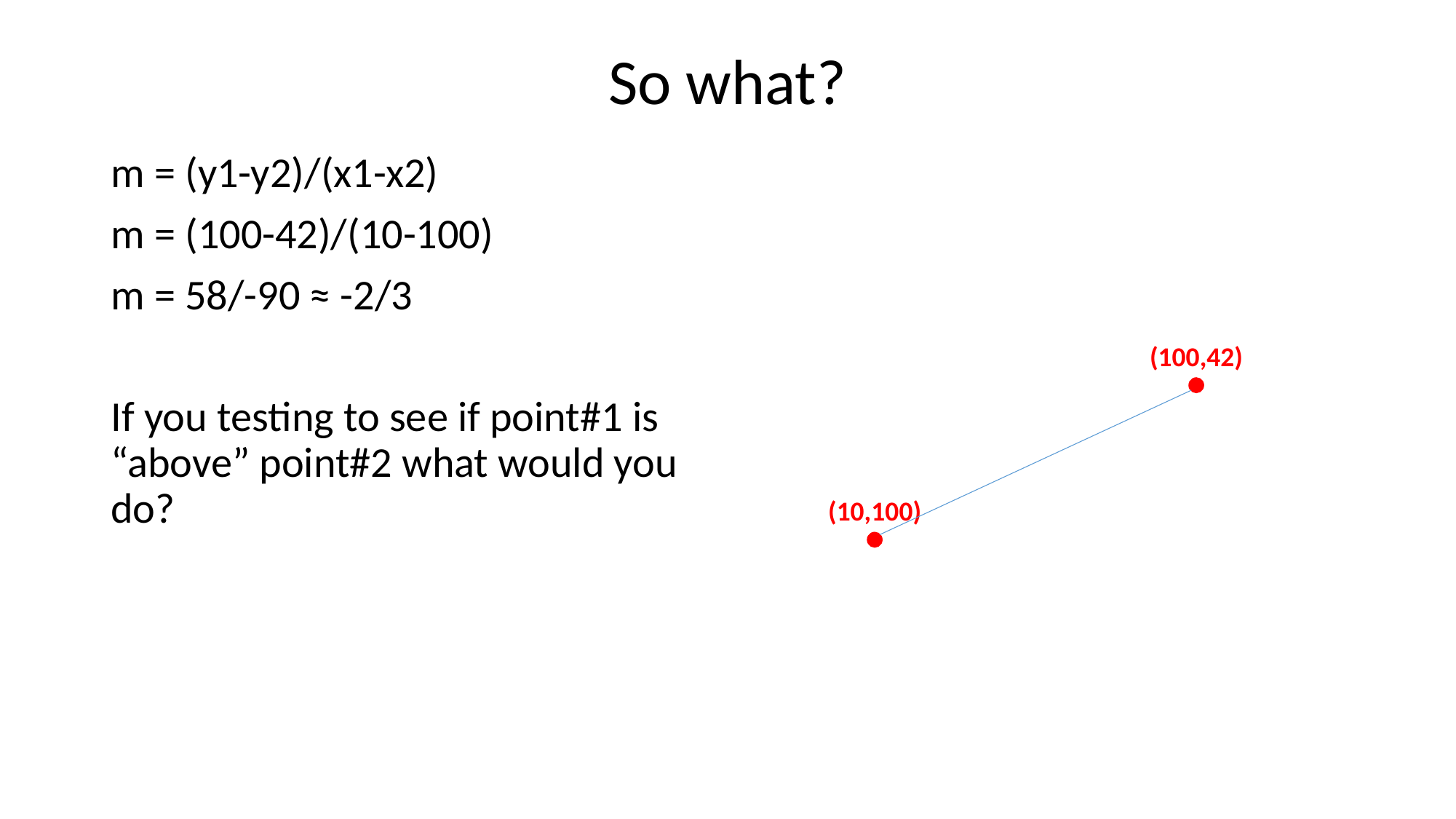

# So what?
m = (y1-y2)/(x1-x2)
m = (100-42)/(10-100)
m = 58/-90 ≈ -2/3

If you testing to see if point#1 is “above” point#2 what would you do?
(100,42)

(10,100)